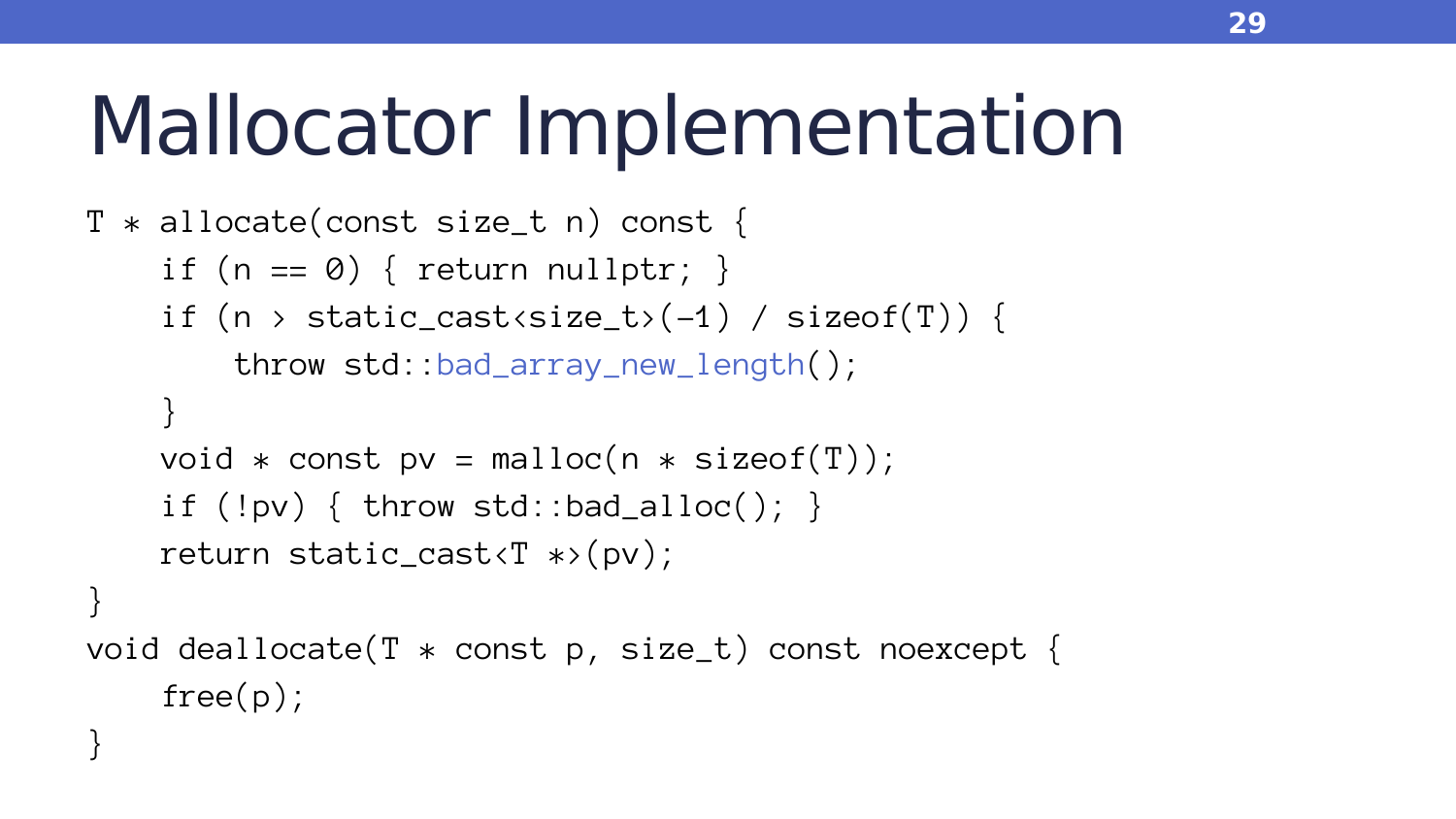

29
# Mallocator Implementation
T * allocate(const size_t n) const {
    if (n == 0) { return nullptr; }
    if (n > static_cast<size_t>(-1) / sizeof(T)) {
        throw std::bad_array_new_length();
    }
    void * const pv = malloc(n * sizeof(T));
    if (!pv) { throw std::bad_alloc(); }
    return static_cast<T *>(pv);
}
void deallocate(T * const p, size_t) const noexcept {
    free(p);
}